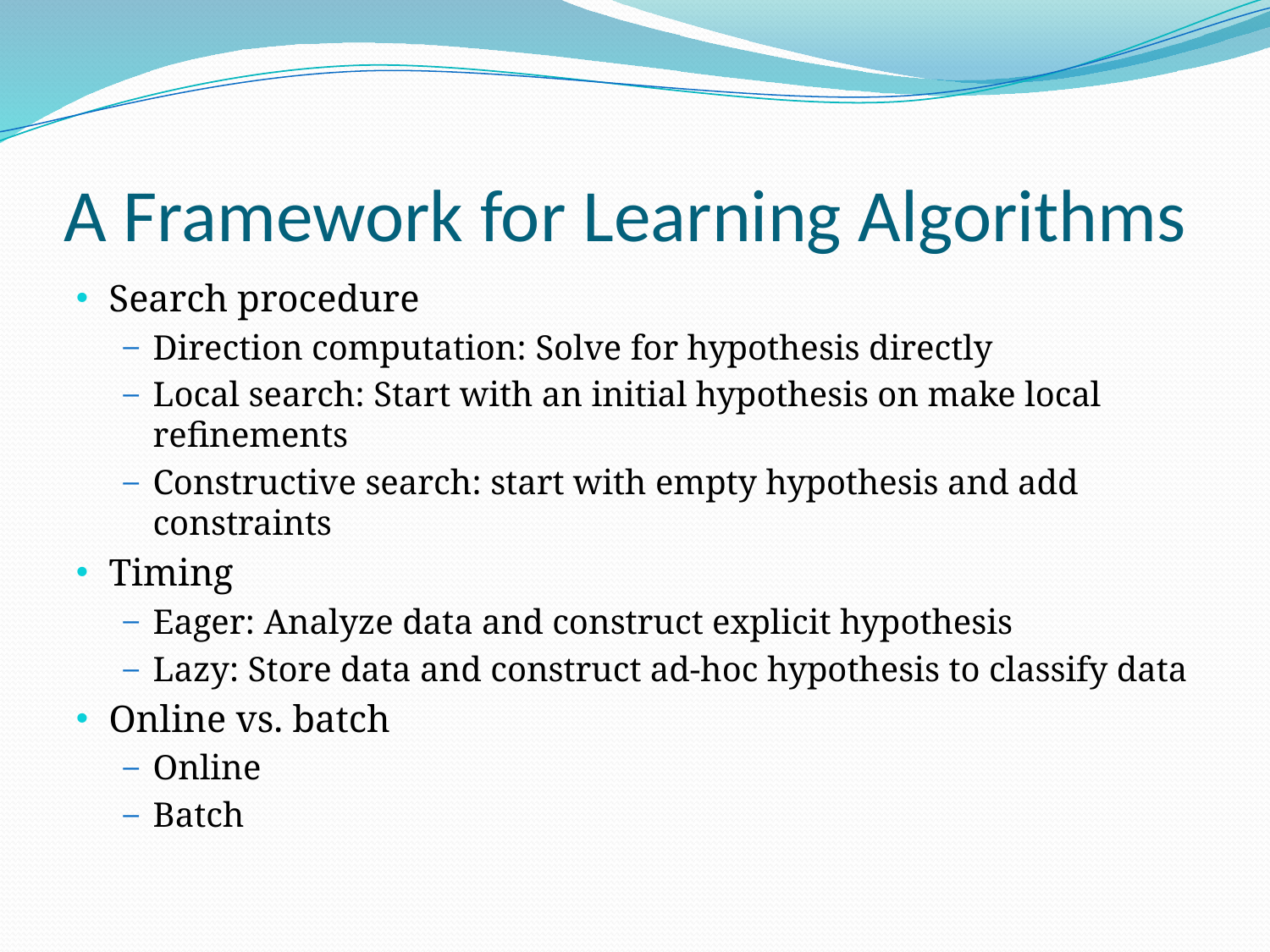

# A Framework for Learning Algorithms
Search procedure
Direction computation: Solve for hypothesis directly
Local search: Start with an initial hypothesis on make local refinements
Constructive search: start with empty hypothesis and add constraints
Timing
Eager: Analyze data and construct explicit hypothesis
Lazy: Store data and construct ad-hoc hypothesis to classify data
Online vs. batch
Online
Batch